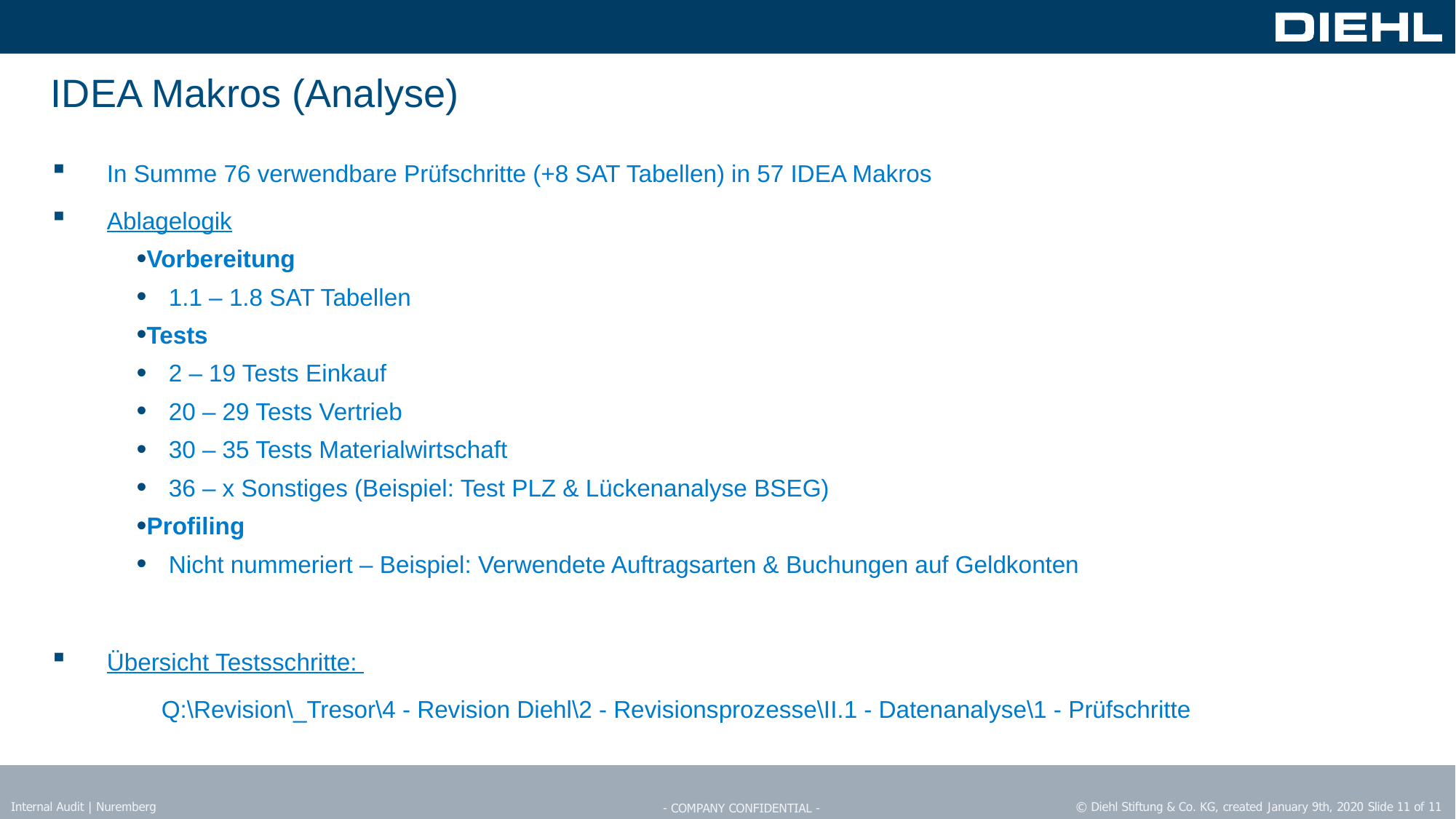

Webinar: IDEA Datenanalyse im Prüffeld Einkauf / Beschaffung
# IDEA Makros (Analyse)
In Summe 76 verwendbare Prüfschritte (+8 SAT Tabellen) in 57 IDEA Makros
Ablagelogik
Vorbereitung
1.1 – 1.8 SAT Tabellen
Tests
2 – 19 Tests Einkauf
20 – 29 Tests Vertrieb
30 – 35 Tests Materialwirtschaft
36 – x Sonstiges (Beispiel: Test PLZ & Lückenanalyse BSEG)
Profiling
Nicht nummeriert – Beispiel: Verwendete Auftragsarten & Buchungen auf Geldkonten

Übersicht Testsschritte:
	Q:\Revision\_Tresor\4 - Revision Diehl\2 - Revisionsprozesse\II.1 - Datenanalyse\1 - Prüfschritte